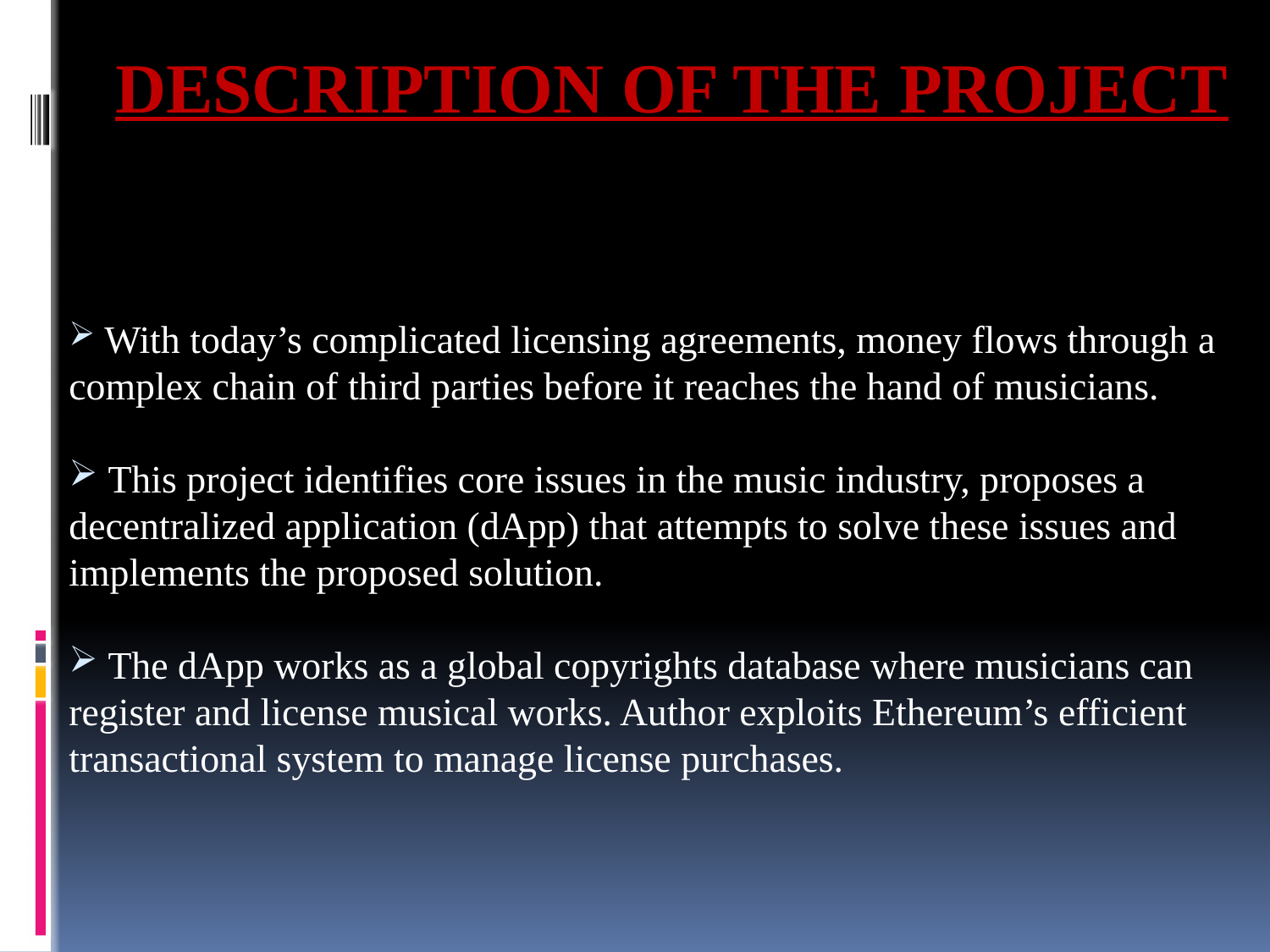

# DESCRIPTION OF THE PROJECT
 With today’s complicated licensing agreements, money flows through a complex chain of third parties before it reaches the hand of musicians.

 This project identifies core issues in the music industry, proposes a decentralized application (dApp) that attempts to solve these issues and implements the proposed solution.

 The dApp works as a global copyrights database where musicians can register and license musical works. Author exploits Ethereum’s efficient transactional system to manage license purchases.